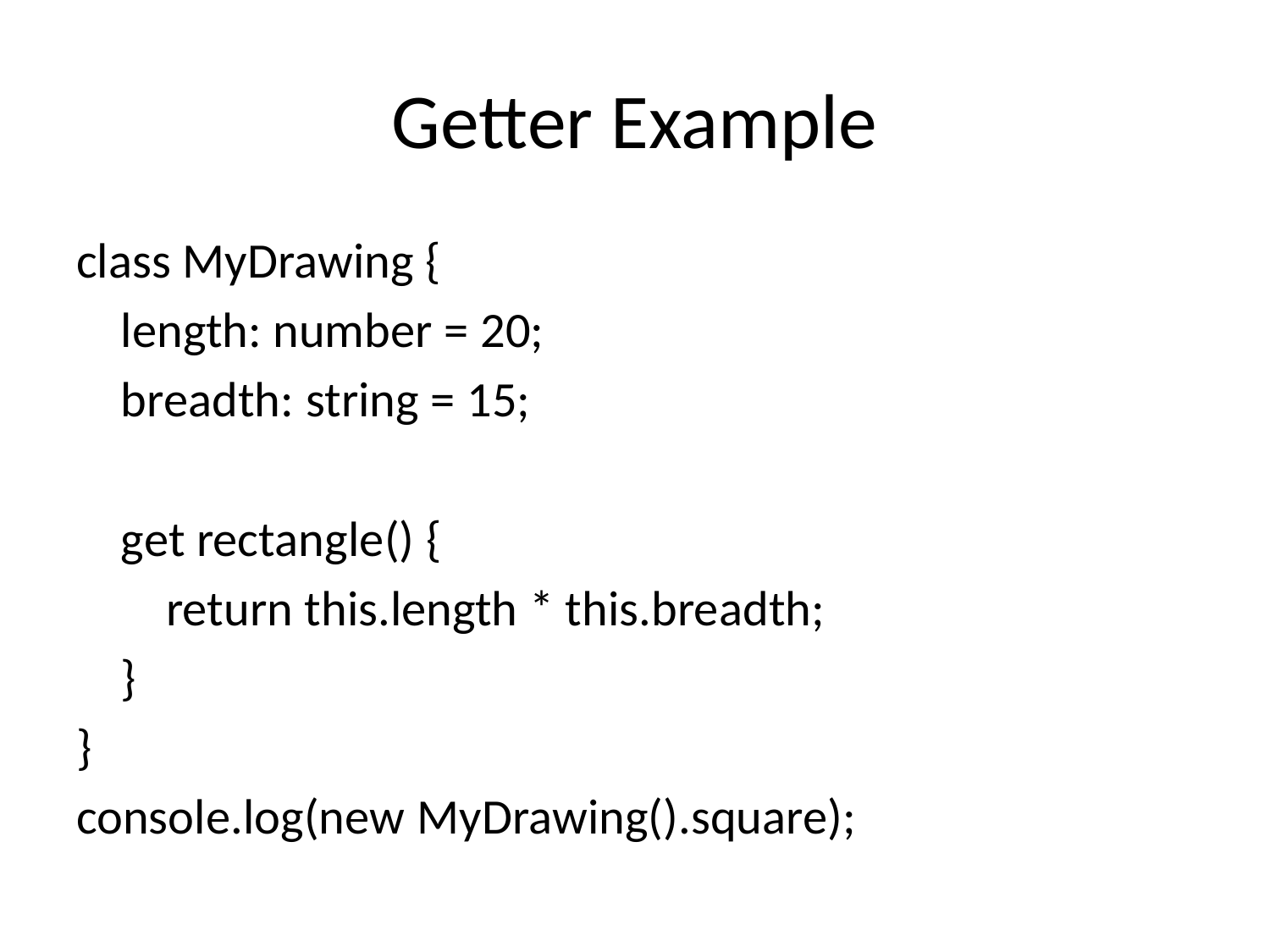

# Getter Example
class MyDrawing {
    length: number = 20;
    breadth: string = 15;

    get rectangle() {
        return this.length * this.breadth;
    }
}
console.log(new MyDrawing().square);